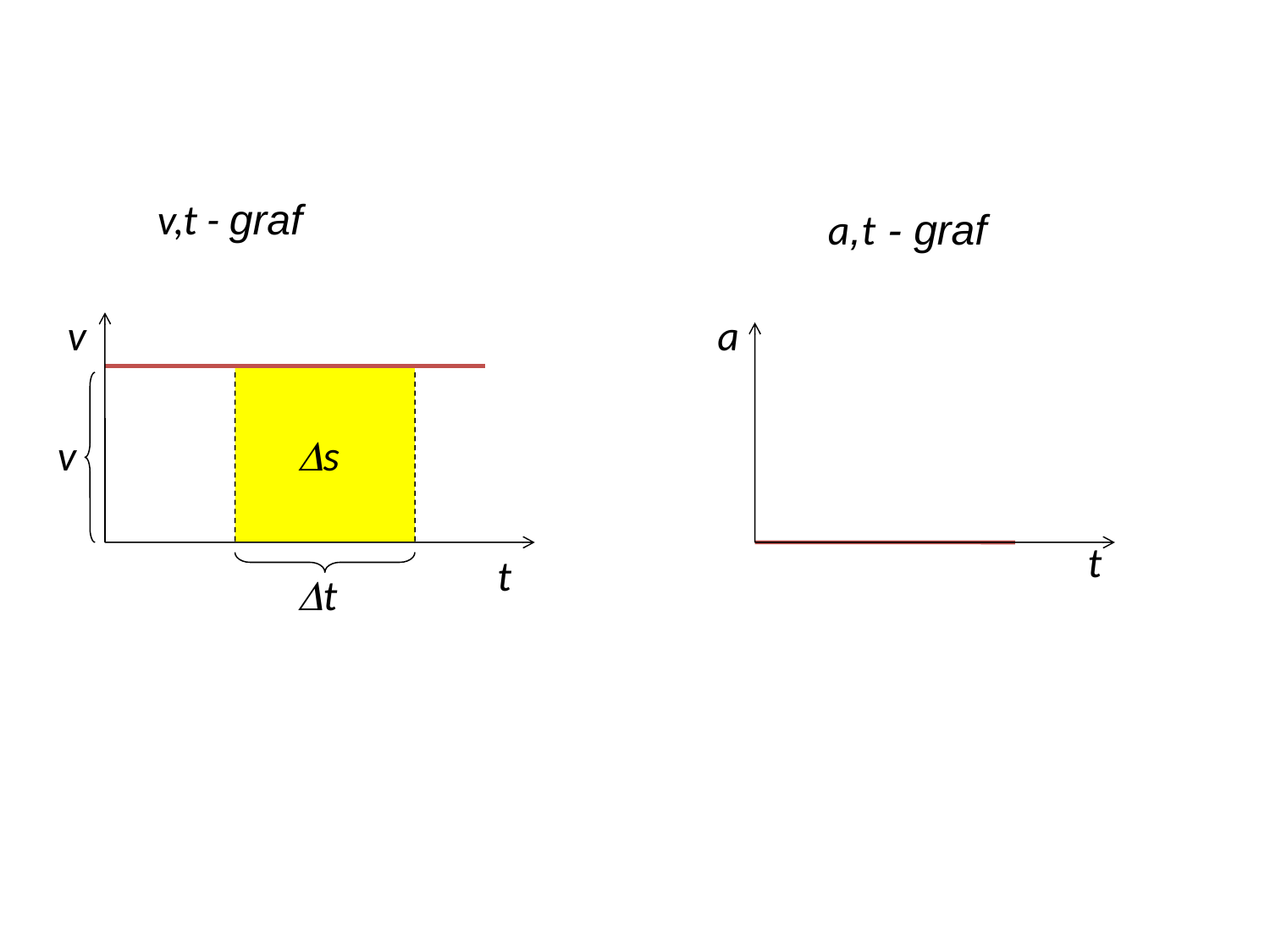

v,t - graf
a,t - graf
v

t
a

t

v
Δs

Δt